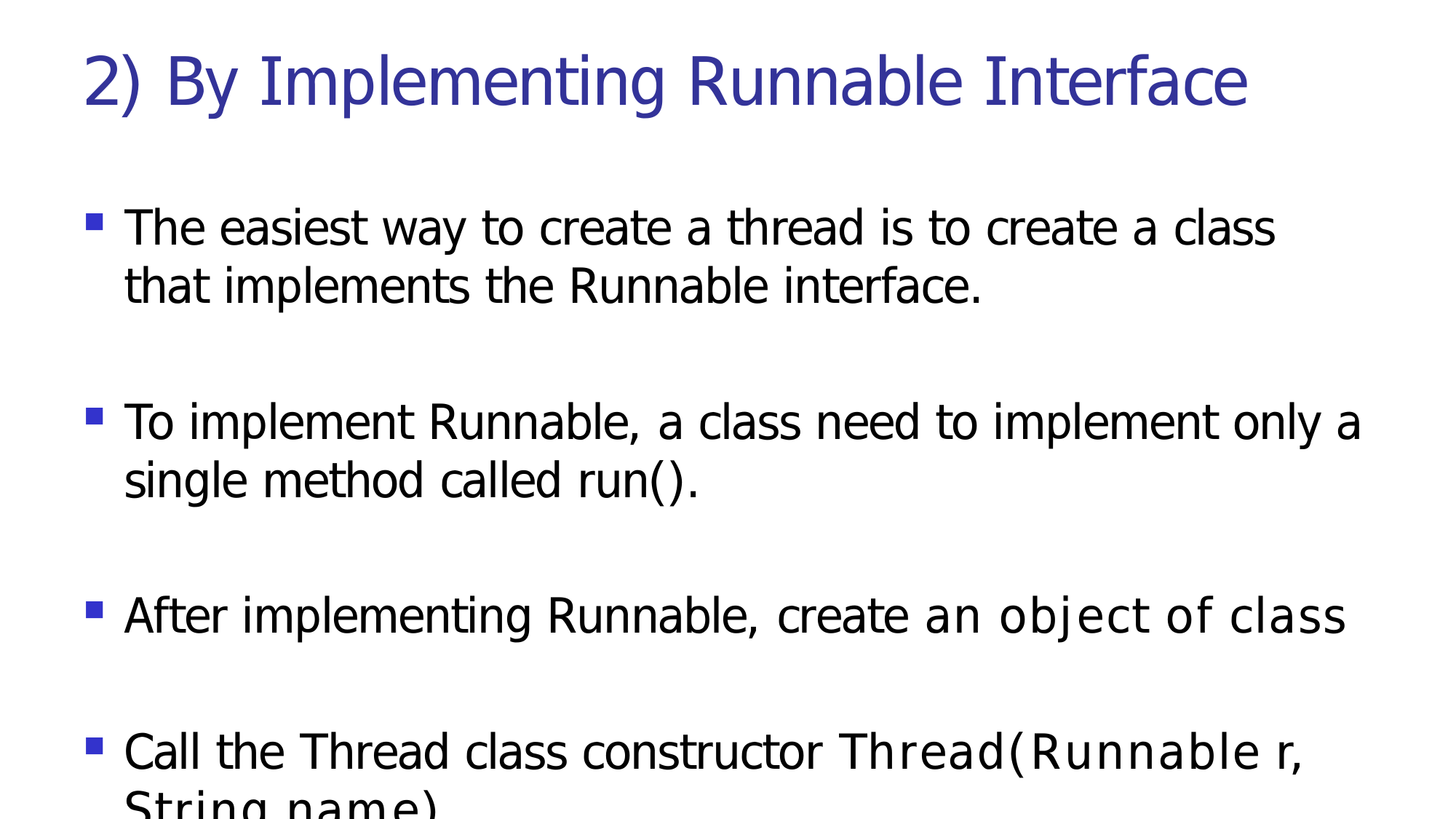

# 2) By Implementing Runnable Interface
The easiest way to create a thread is to create a class that implements the Runnable interface.

To implement Runnable, a class need to implement only a single method called run().

After implementing Runnable, create an object of class

Call the Thread class constructor Thread(Runnable r, String name)